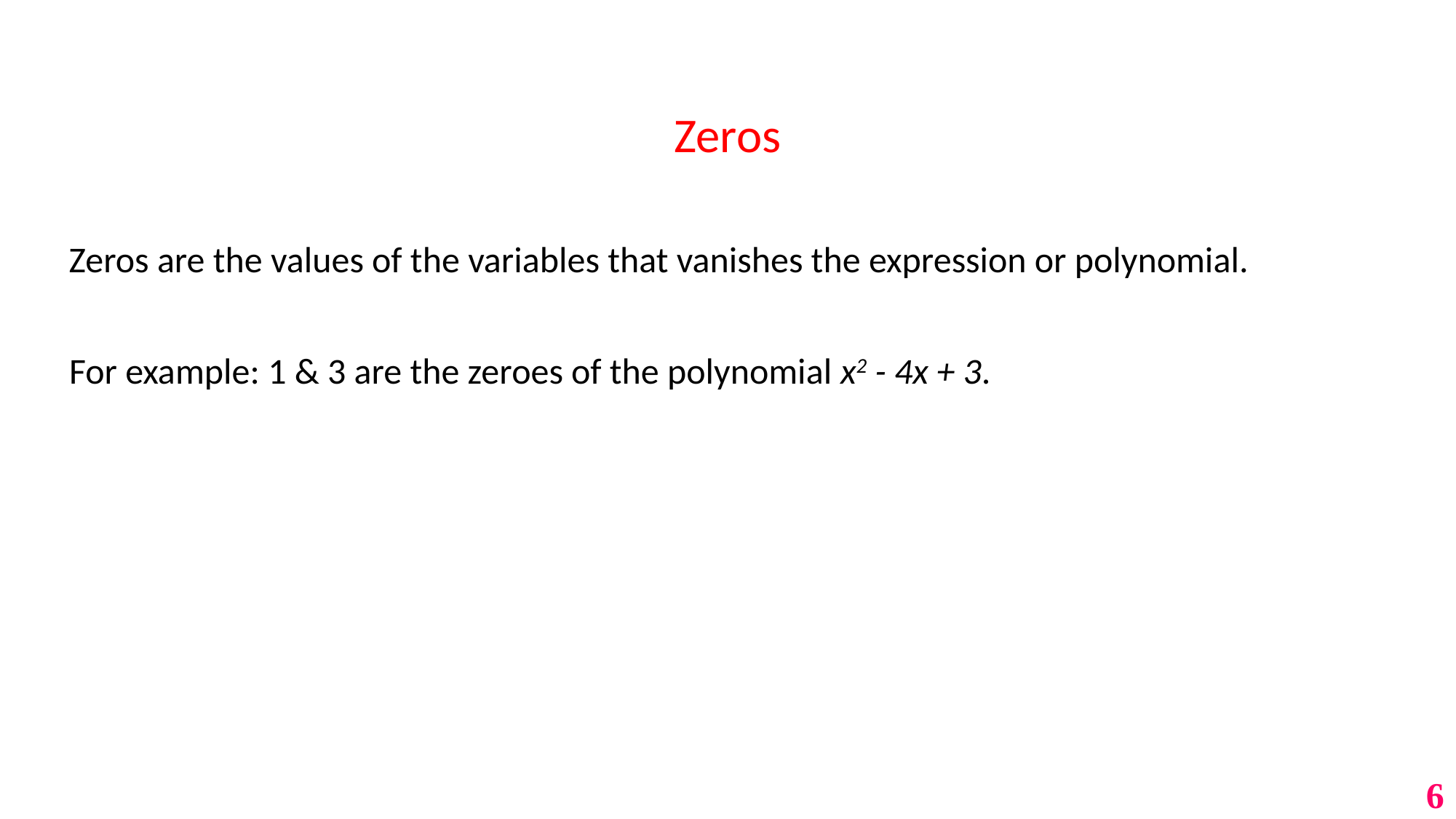

# Zeros
Zeros are the values of the variables that vanishes the expression or polynomial.
For example: 1 & 3 are the zeroes of the polynomial x2 - 4x + 3.
6